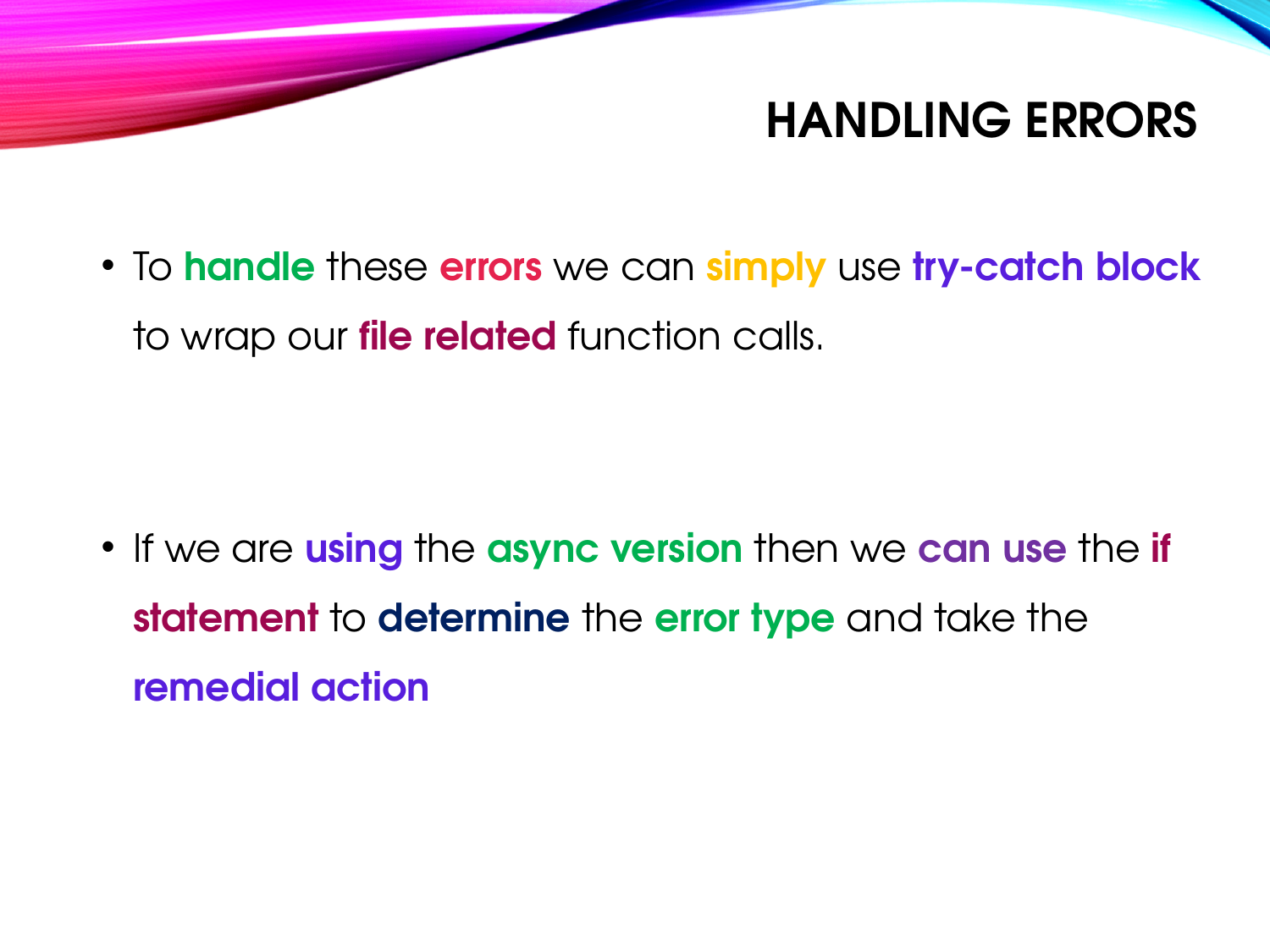

# HandLing errors
To handle these errors we can simply use try-catch block to wrap our file related function calls.

If we are using the async version then we can use the if statement to determine the error type and take the remedial action